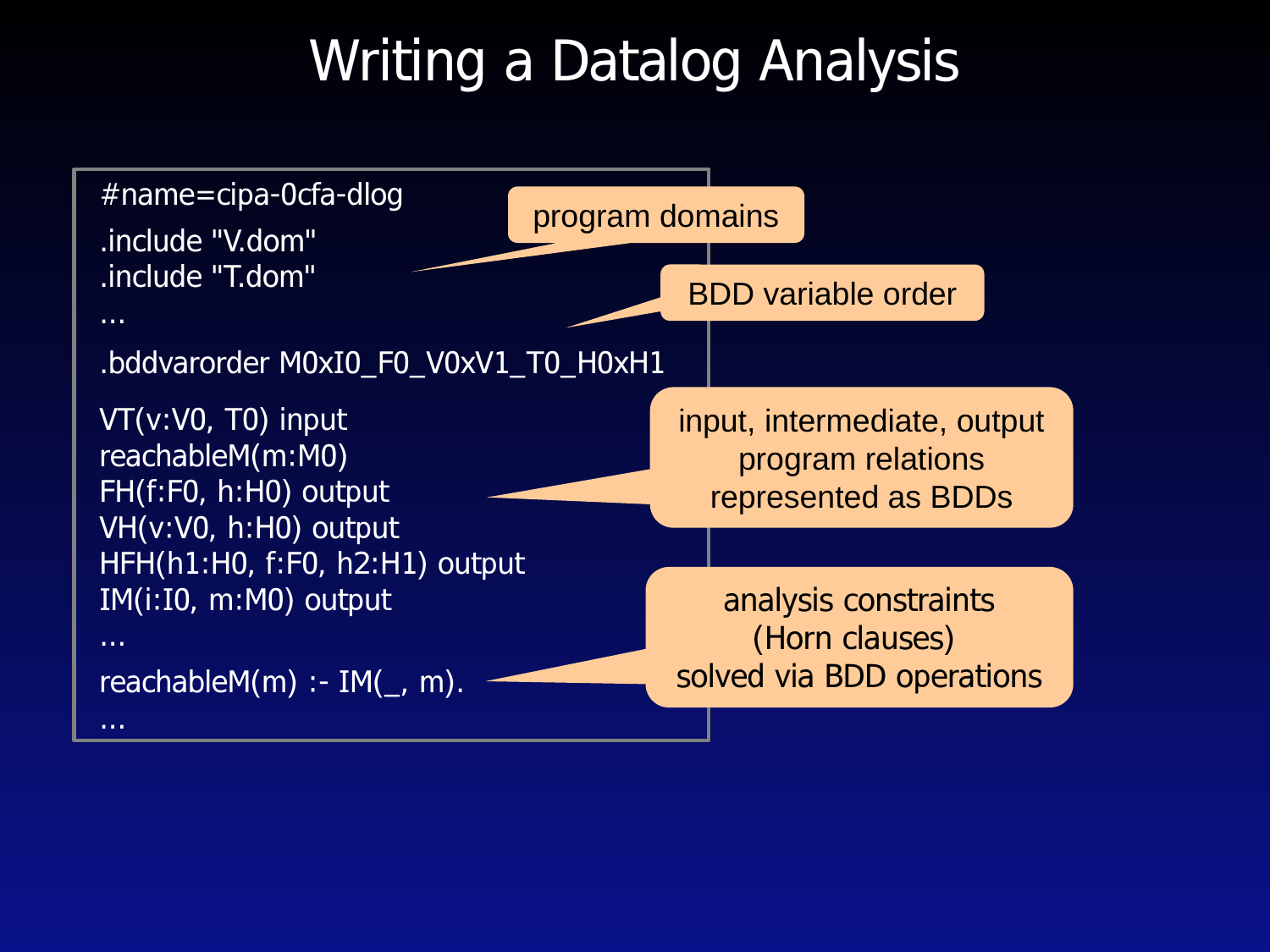

# Writing a Datalog Analysis
#name=cipa-0cfa-dlog
.include "V.dom"
.include "T.dom"
...
.bddvarorder M0xI0_F0_V0xV1_T0_H0xH1
VT(v:V0, T0) input
reachableM(m:M0)
FH(f:F0, h:H0) output
VH(v:V0, h:H0) output
HFH(h1:H0, f:F0, h2:H1) output
IM(i:I0, m:M0) output
...
reachableM(m) :- IM(_, m).
...
program domains
BDD variable order
input, intermediate, output
program relations
represented as BDDs
analysis constraints
(Horn clauses)
solved via BDD operations